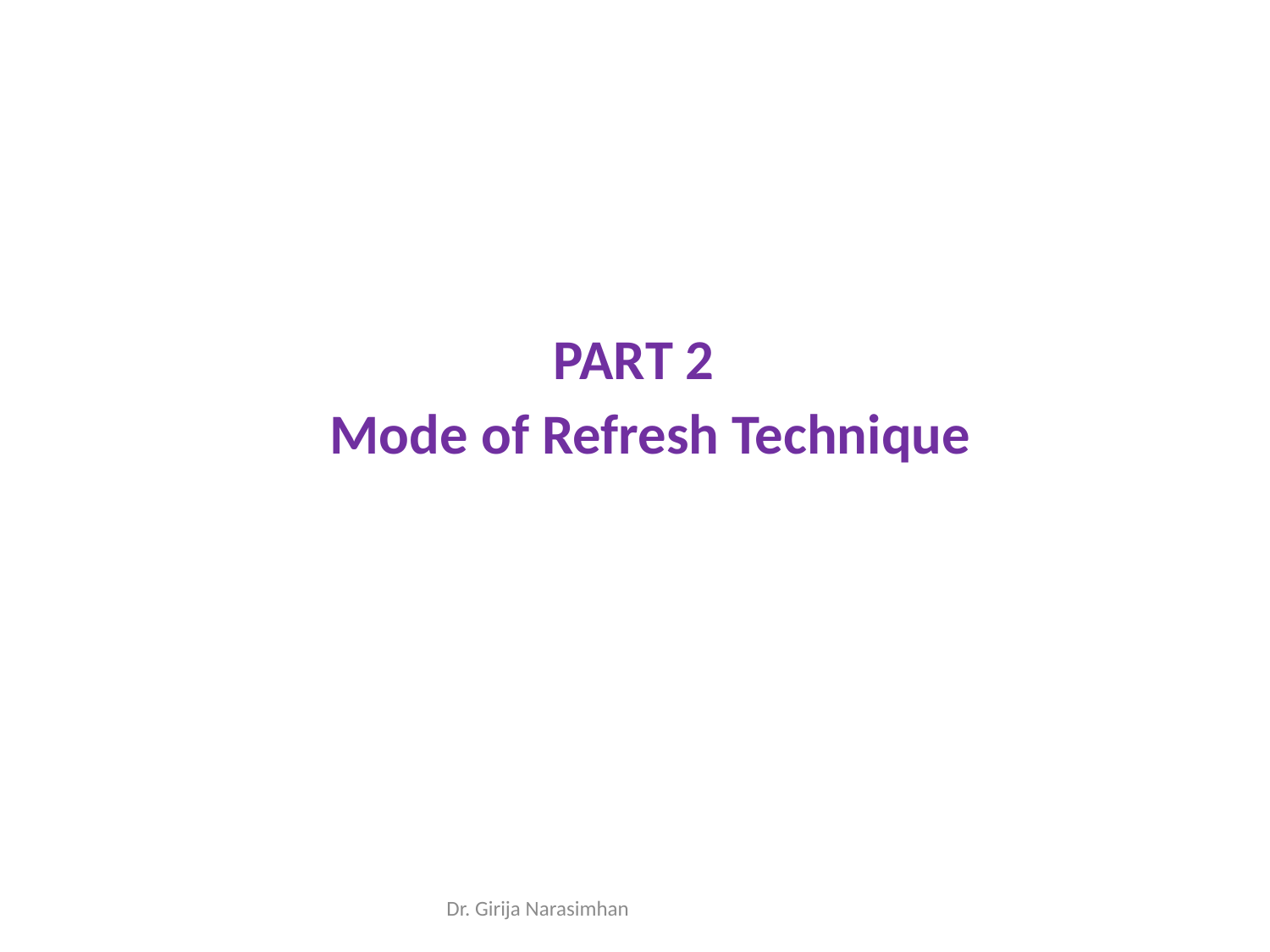

PART 2
Mode of Refresh Technique
Dr. Girija Narasimhan